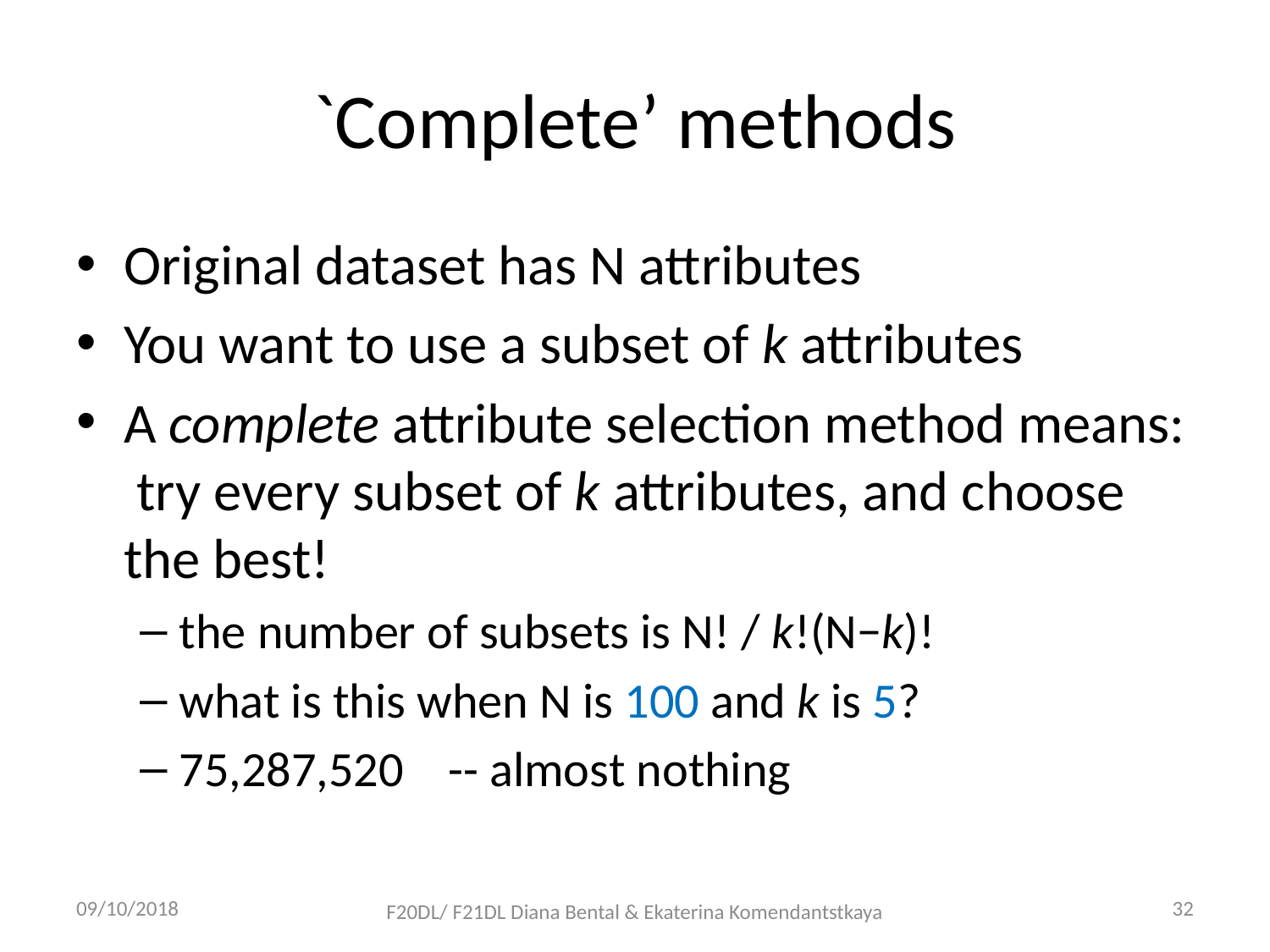

# `Complete’ methods
Original dataset has N attributes
You want to use a subset of k attributes
A complete attribute selection method means:  try every subset of k attributes, and choose the best!
the number of subsets is N! / k!(N−k)!
what is this when N is 100 and k is 5?
75,287,520    -- almost nothing

09/10/2018
32
F20DL/ F21DL Diana Bental & Ekaterina Komendantstkaya